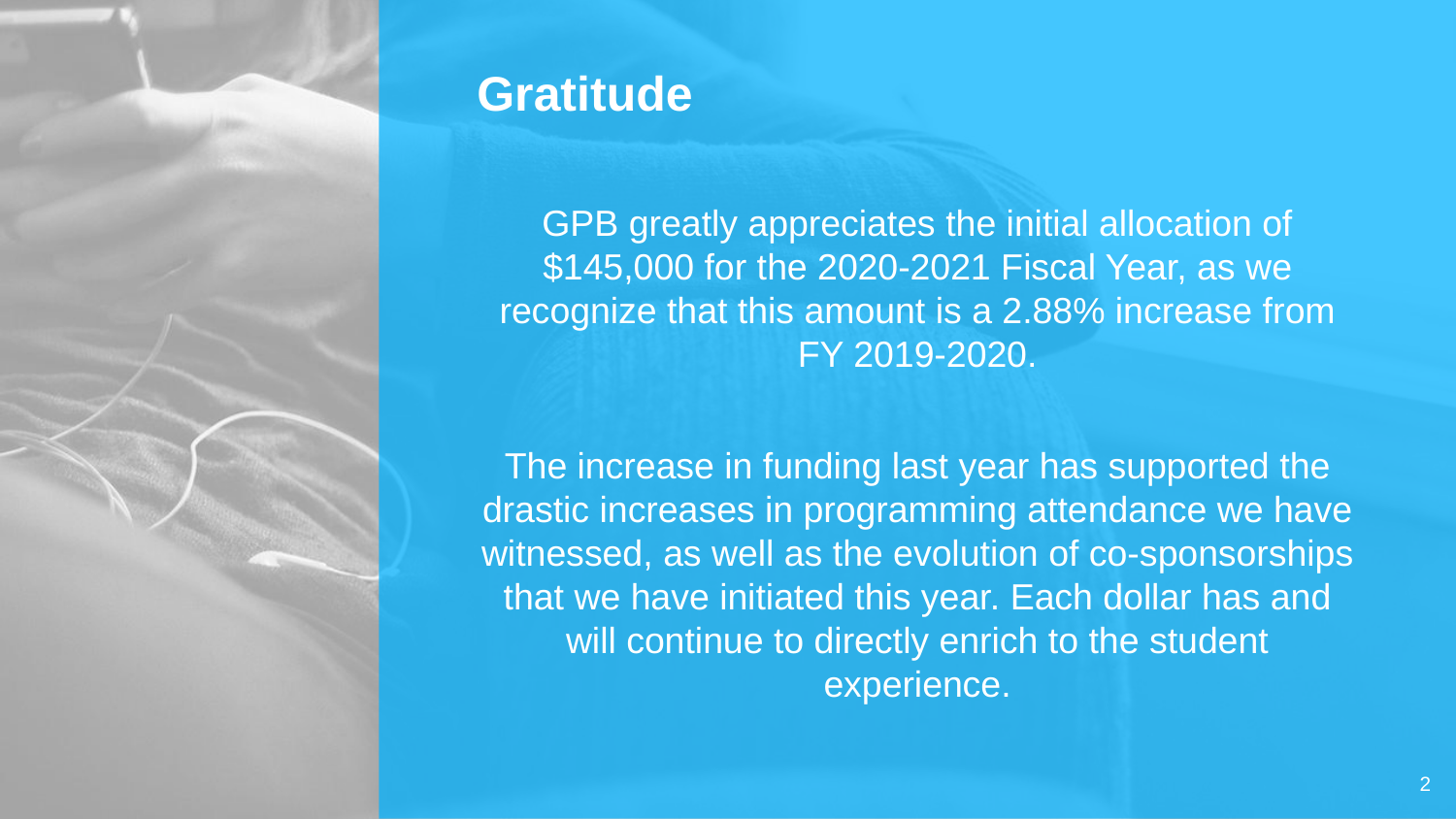

# Gratitude
GPB greatly appreciates the initial allocation of $145,000 for the 2020-2021 Fiscal Year, as we recognize that this amount is a 2.88% increase from FY 2019-2020.

The increase in funding last year has supported the drastic increases in programming attendance we have witnessed, as well as the evolution of co-sponsorships that we have initiated this year. Each dollar has and will continue to directly enrich to the student experience.
2